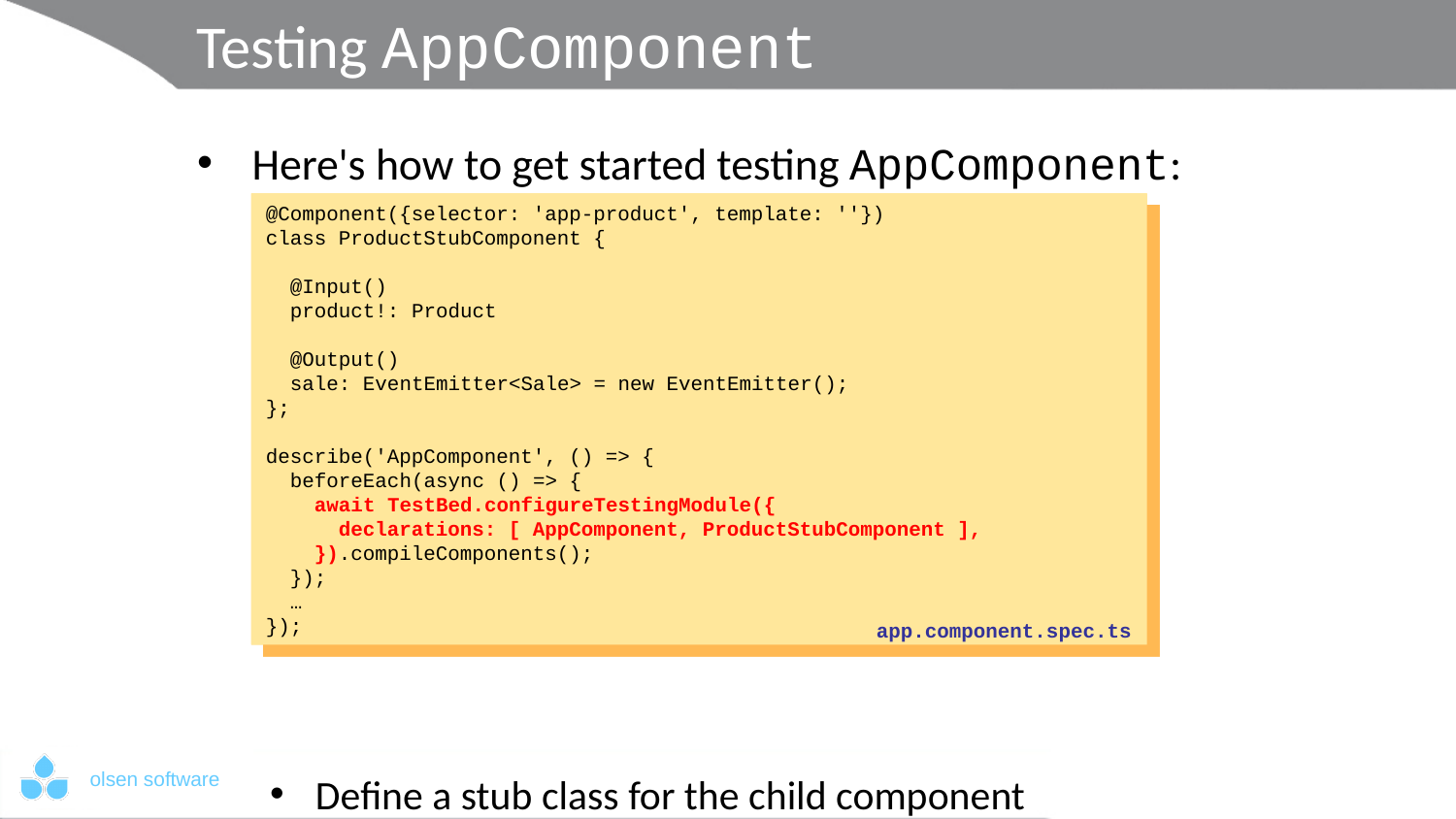

# Testing AppComponent
Here's how to get started testing AppComponent:

Define a stub class for the child component

Load the stub class into the testing module
@Component({selector: 'app-product', template: ''})
class ProductStubComponent {

  @Input()
  product!: Product

  @Output()
  sale: EventEmitter<Sale> = new EventEmitter();
};

describe('AppComponent', () => {
  beforeEach(async () => {
    await TestBed.configureTestingModule({
      declarations: [ AppComponent, ProductStubComponent ],
    }).compileComponents();
  });
  …
});
@Component({selector: 'app-product', template: ''})
class ProductStubComponent {

  @Input()
  product!: Product

  @Output()
  sale: EventEmitter<Sale> = new EventEmitter();
};

describe('AppComponent', () => {
  beforeEach(async () => {
    await TestBed.configureTestingModule({
      declarations: [ AppComponent, ProductStubComponent ],
    }).compileComponents();
  });
  …
});
@Component({selector: 'app-product', template: ''})
class ProductStubComponent {

  @Input()
  product!: Product

  @Output()
  sale: EventEmitter<Sale> = new EventEmitter();
};

describe('AppComponent', () => {
  beforeEach(async () => {
    await TestBed.configureTestingModule({
      declarations: [ AppComponent, ProductStubComponent ],
    }).compileComponents();
  });
  …
});
app.component.spec.ts